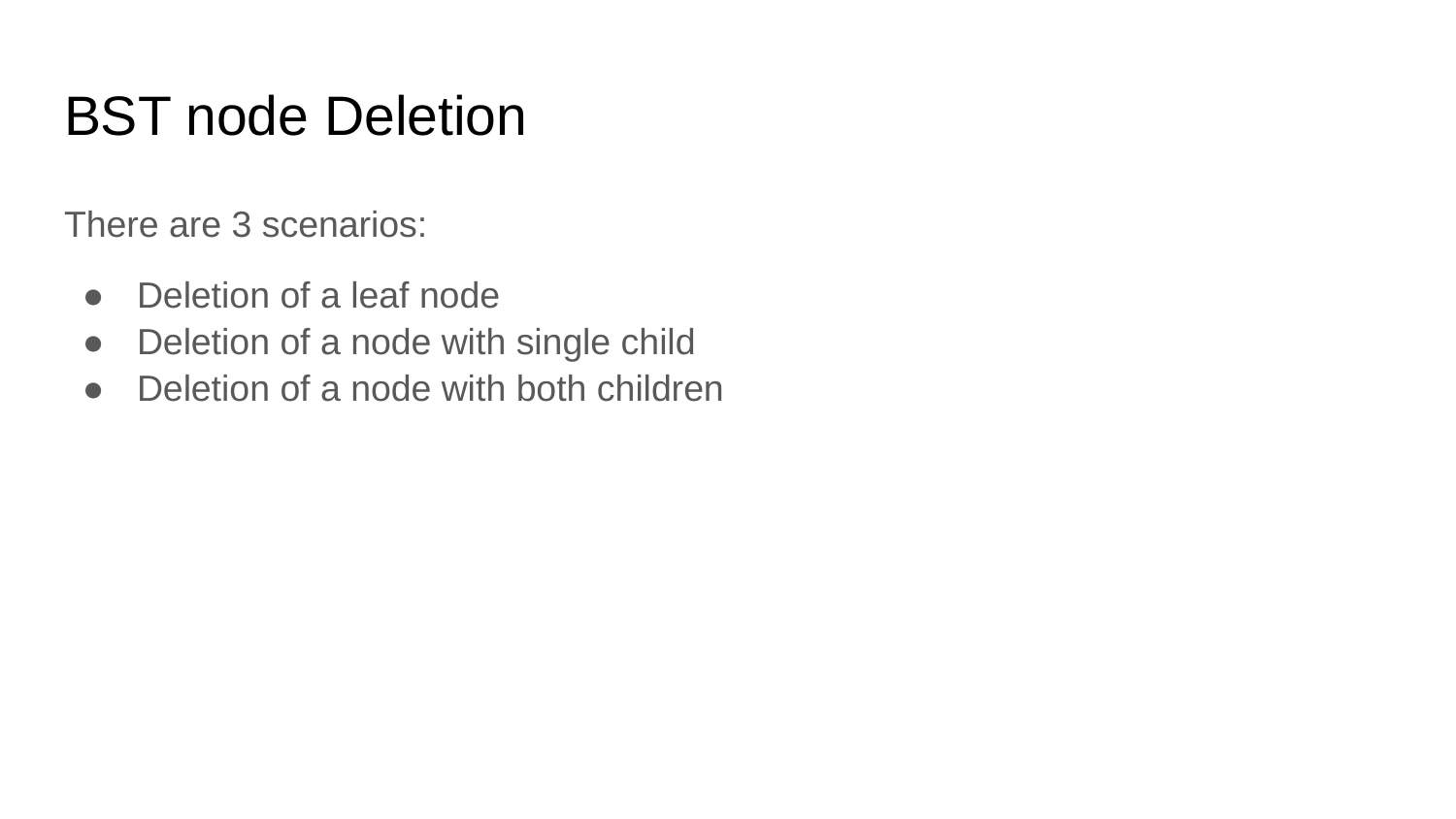

# BST node Deletion
There are 3 scenarios:
Deletion of a leaf node
Deletion of a node with single child
Deletion of a node with both children